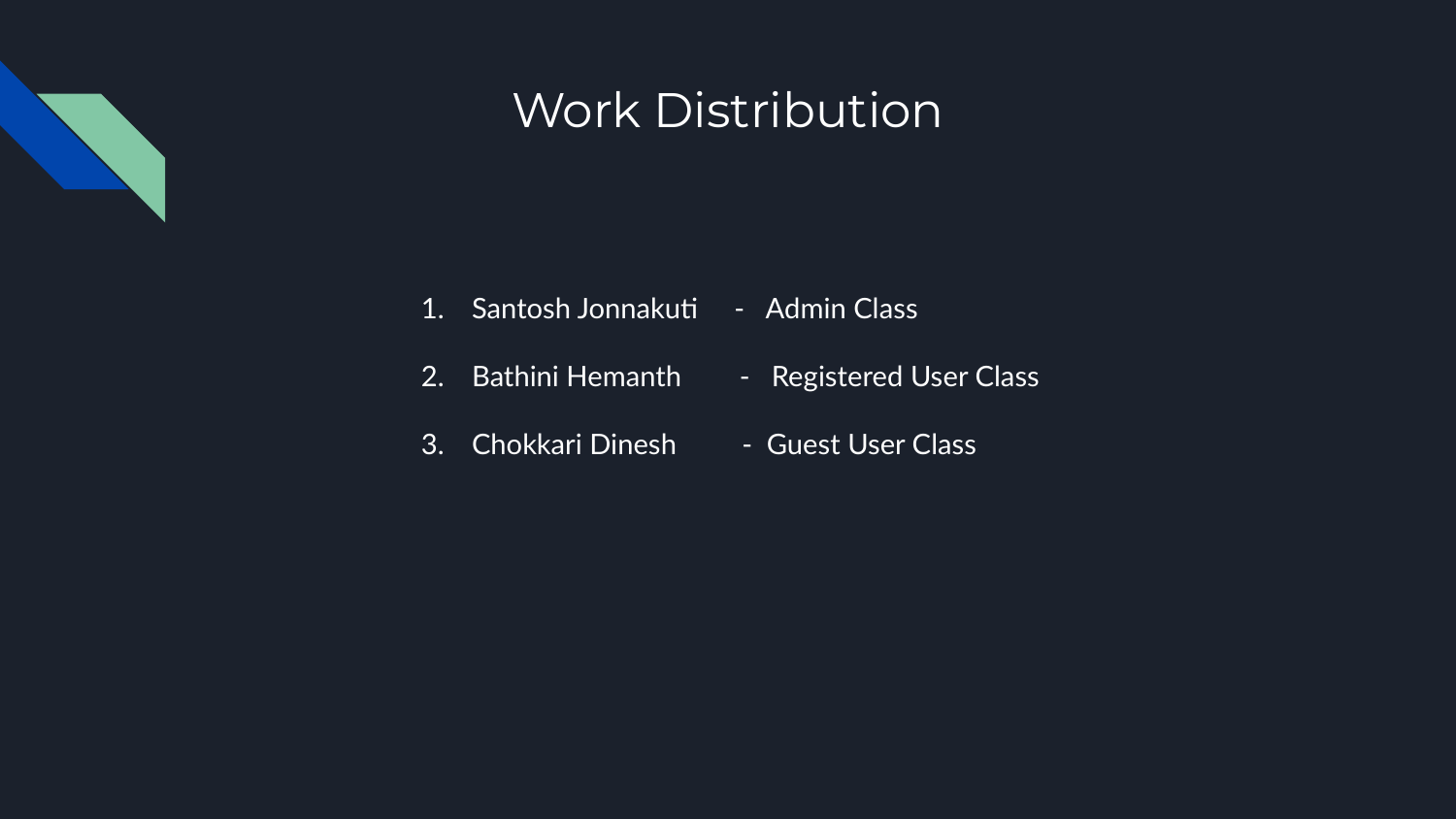

# Work Distribution
Santosh Jonnakuti     -   Admin Class
Bathini Hemanth        -   Registered User Class
Chokkari Dinesh         -  Guest User Class